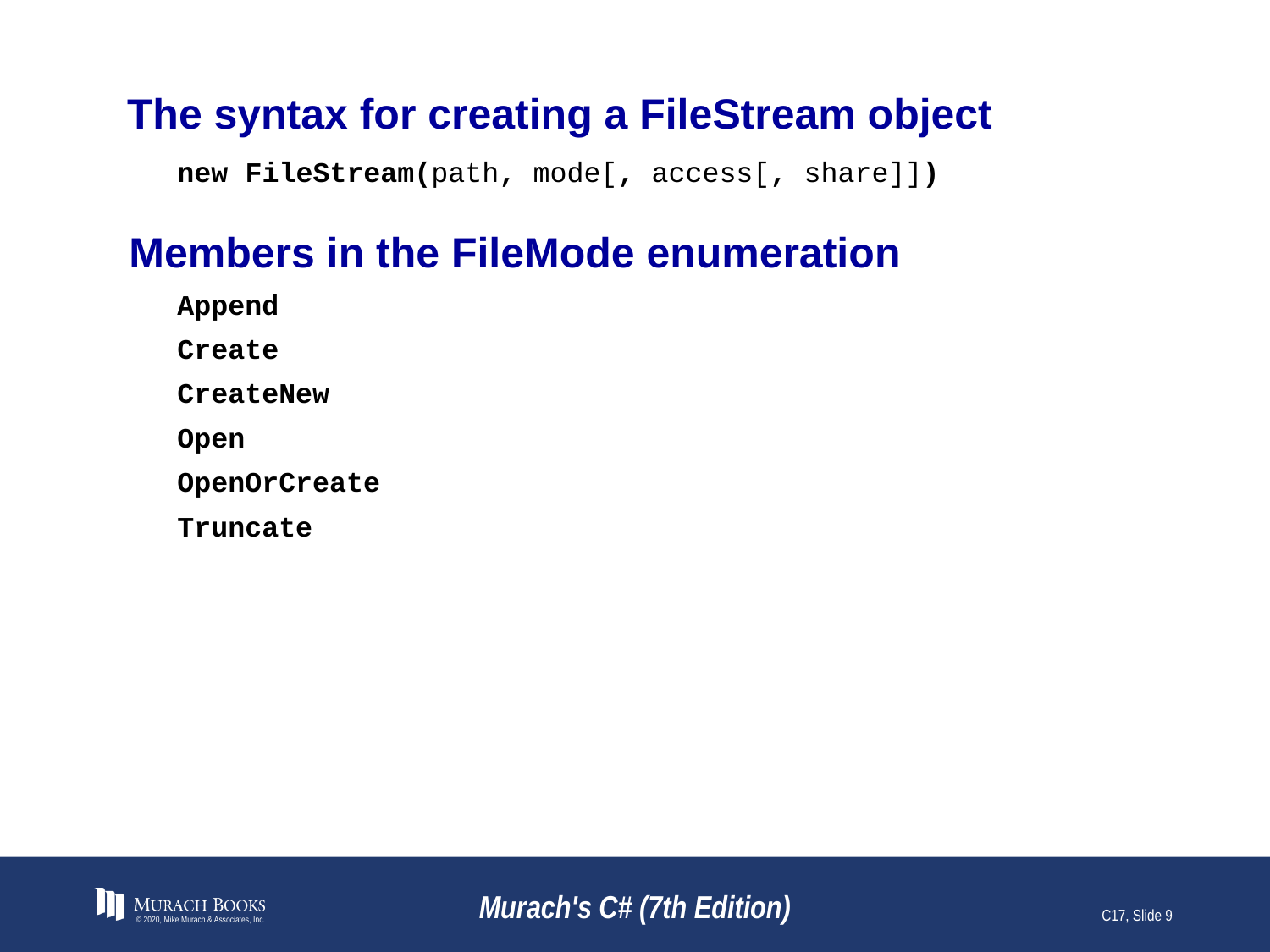

# The syntax for creating a FileStream object
new FileStream(path, mode[, access[, share]])
Members in the FileMode enumeration
Append
Create
CreateNew
Open
OpenOrCreate
Truncate

© 2020, Mike Murach & Associates, Inc.
Murach's C# (7th Edition)

C17, Slide 9